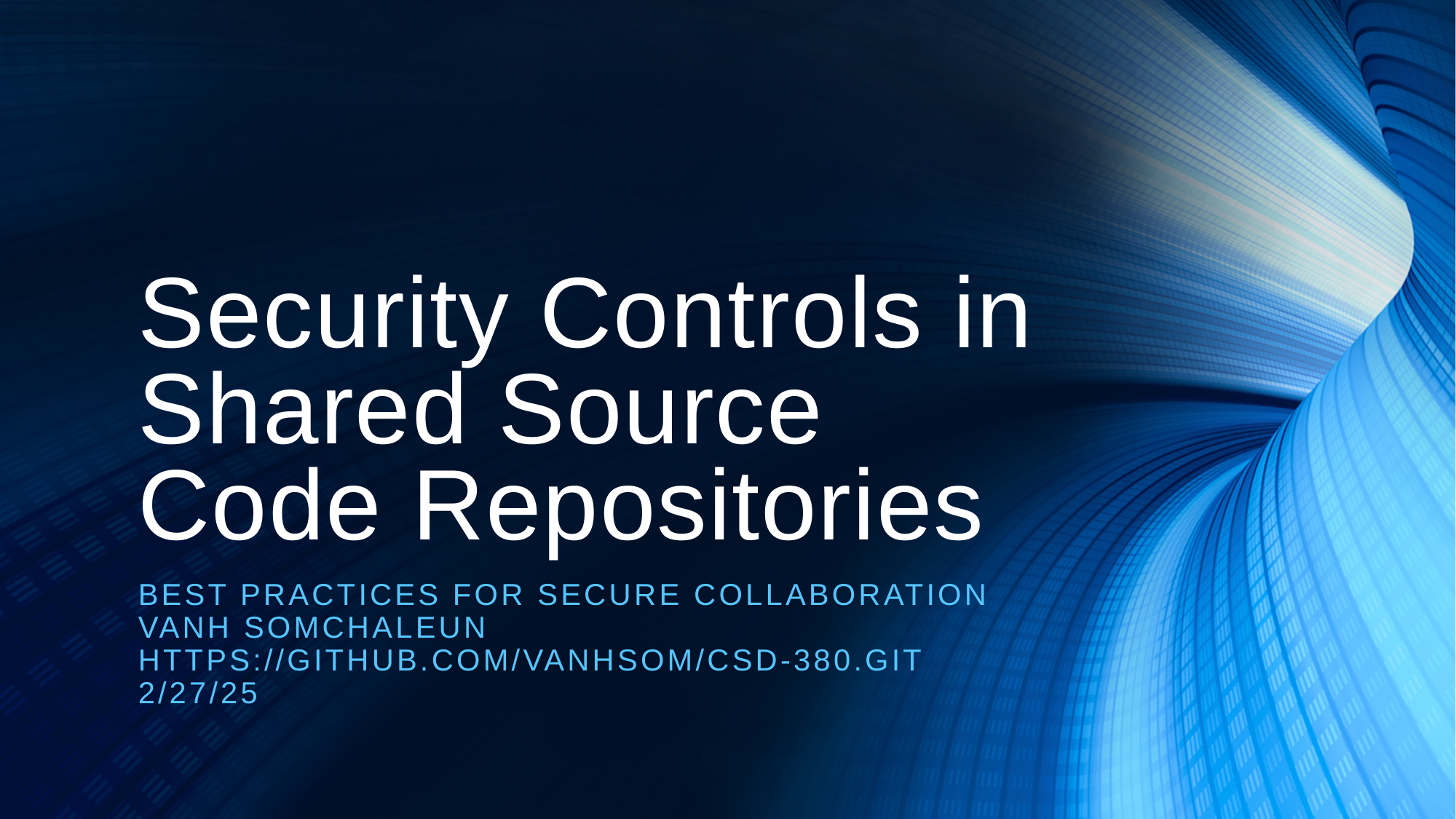

# Security Controls in Shared Source Code Repositories
Best Practices for secure collaboration
Vanh Somchaleun
https://github.com/VanhSom/csd-380.git
2/27/25